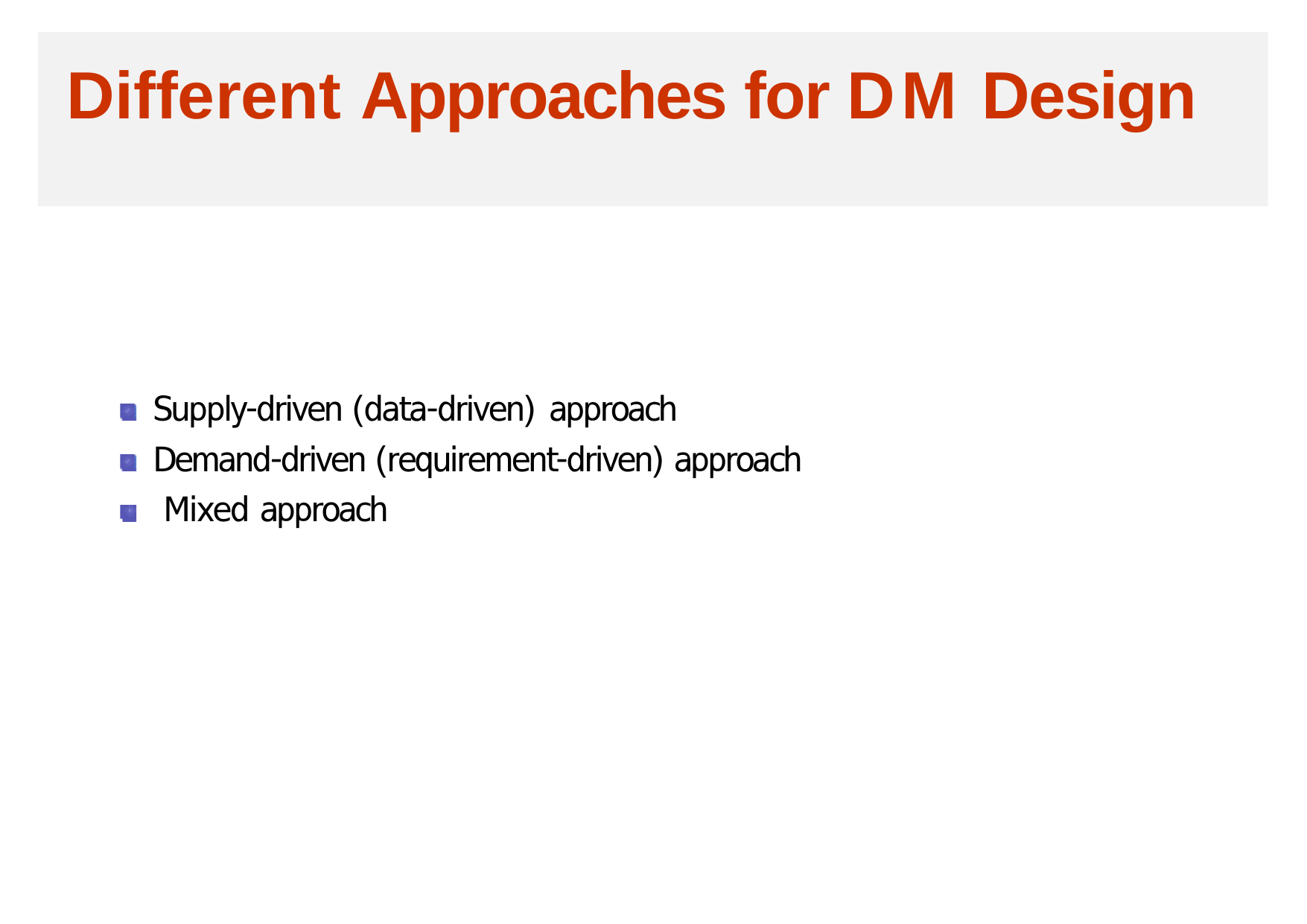

# Different Approaches for DM Design
Supply-driven (data-driven) approach
Demand-driven (requirement-driven) approach  Mixed approach

11/24